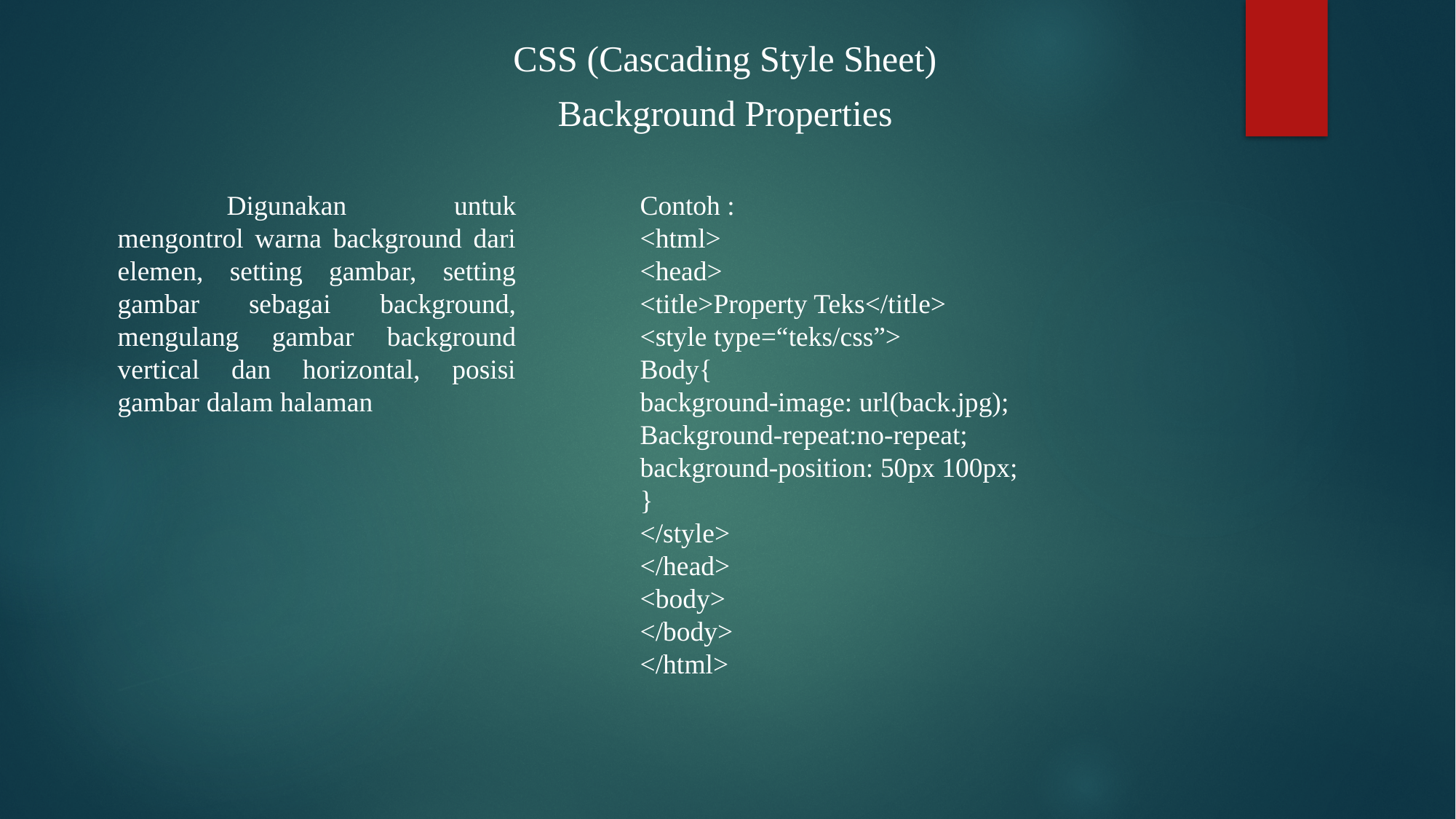

CSS (Cascading Style Sheet)
Background Properties
	Digunakan untuk mengontrol warna background dari elemen, setting gambar, setting gambar sebagai background, mengulang gambar background vertical dan horizontal, posisi gambar dalam halaman
Contoh :
<html>
<head>
<title>Property Teks</title>
<style type=“teks/css”>
Body{
background-image: url(back.jpg);
Background-repeat:no-repeat;
background-position: 50px 100px;
}
</style>
</head>
<body>
</body>
</html>